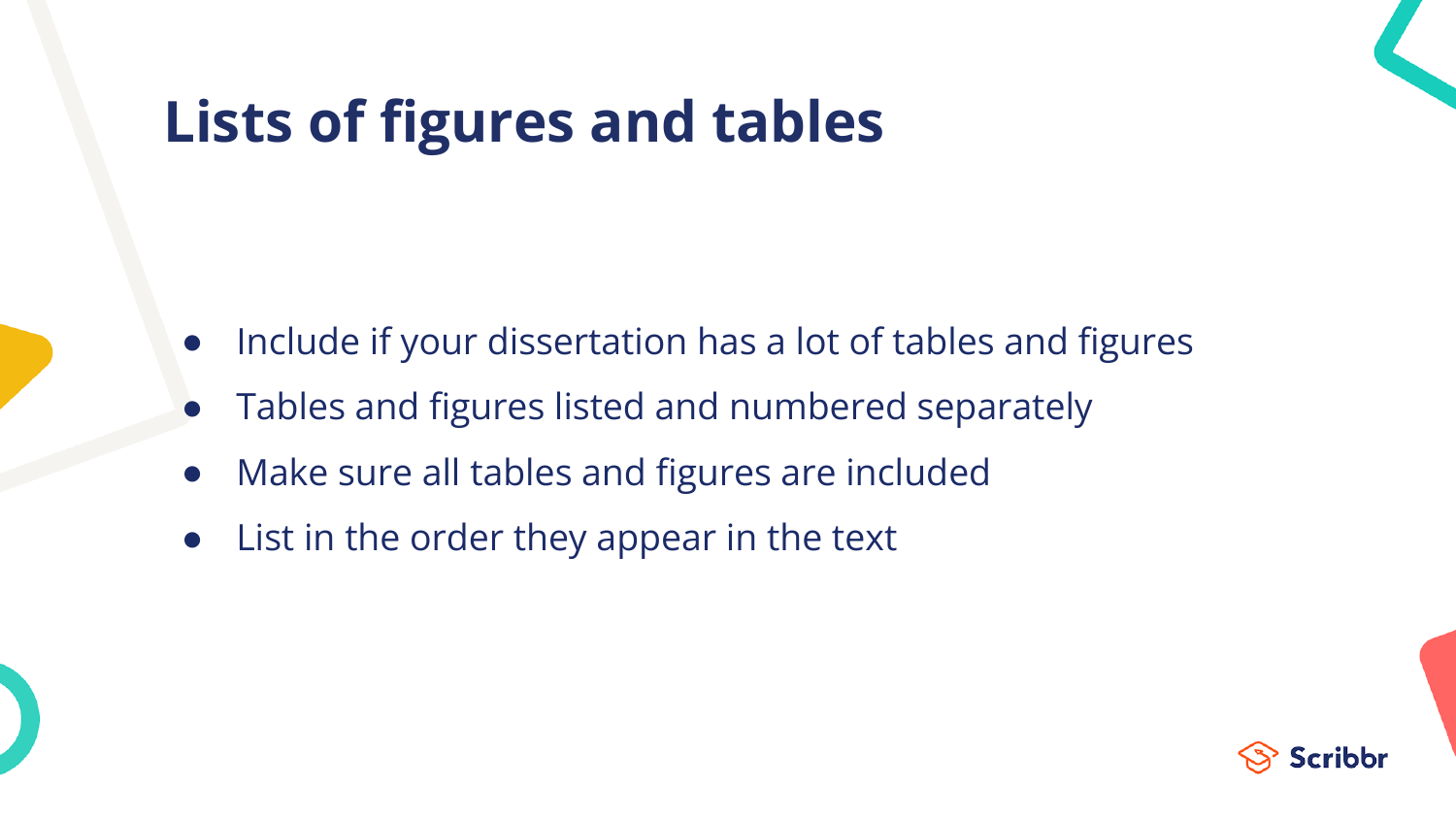

# Lists of figures and tables
Include if your dissertation has a lot of tables and figures
Tables and figures listed and numbered separately
Make sure all tables and figures are included
List in the order they appear in the text